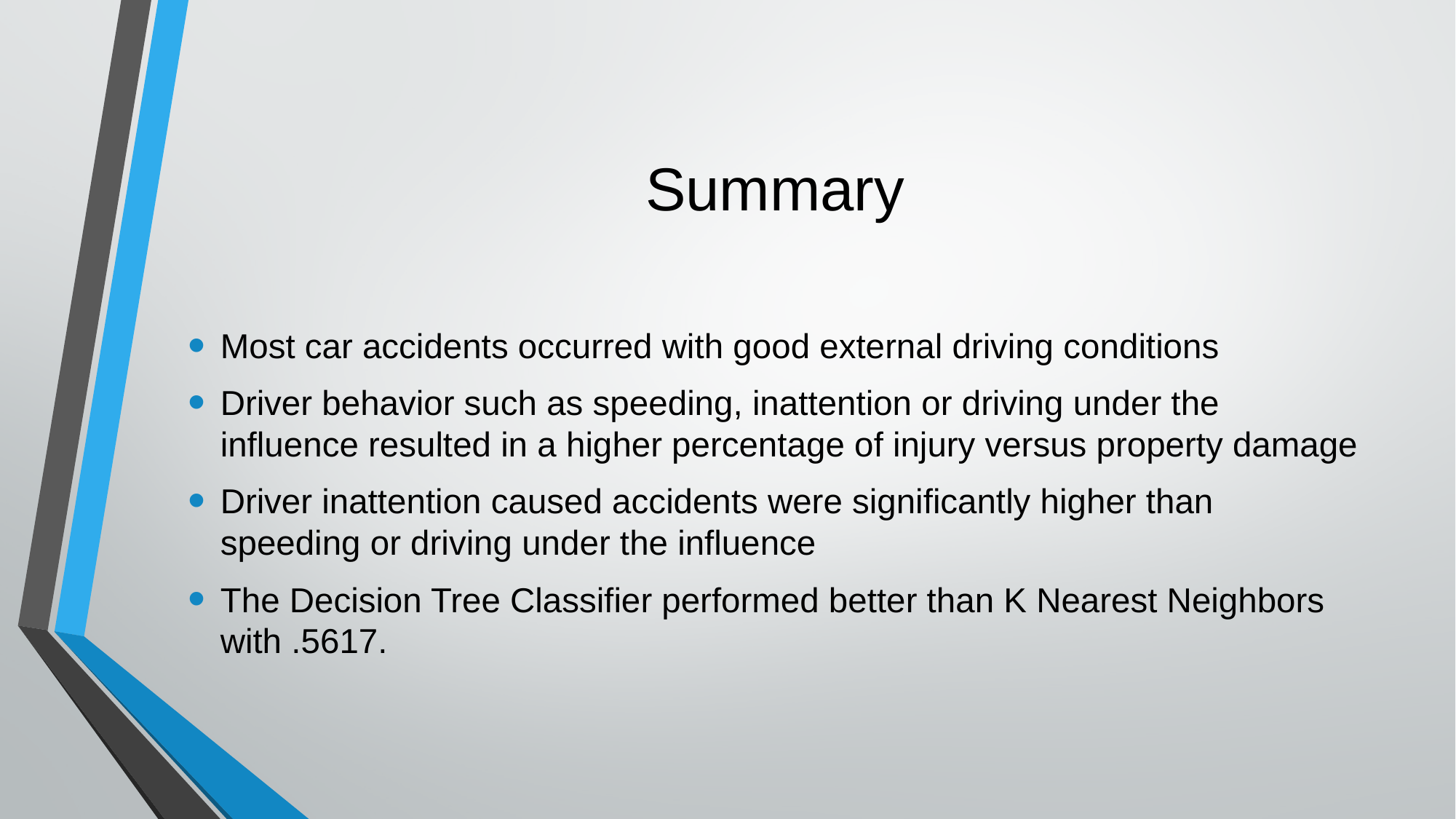

# Summary
Most car accidents occurred with good external driving conditions
Driver behavior such as speeding, inattention or driving under the influence resulted in a higher percentage of injury versus property damage
Driver inattention caused accidents were significantly higher than speeding or driving under the influence
The Decision Tree Classifier performed better than K Nearest Neighbors with .5617.